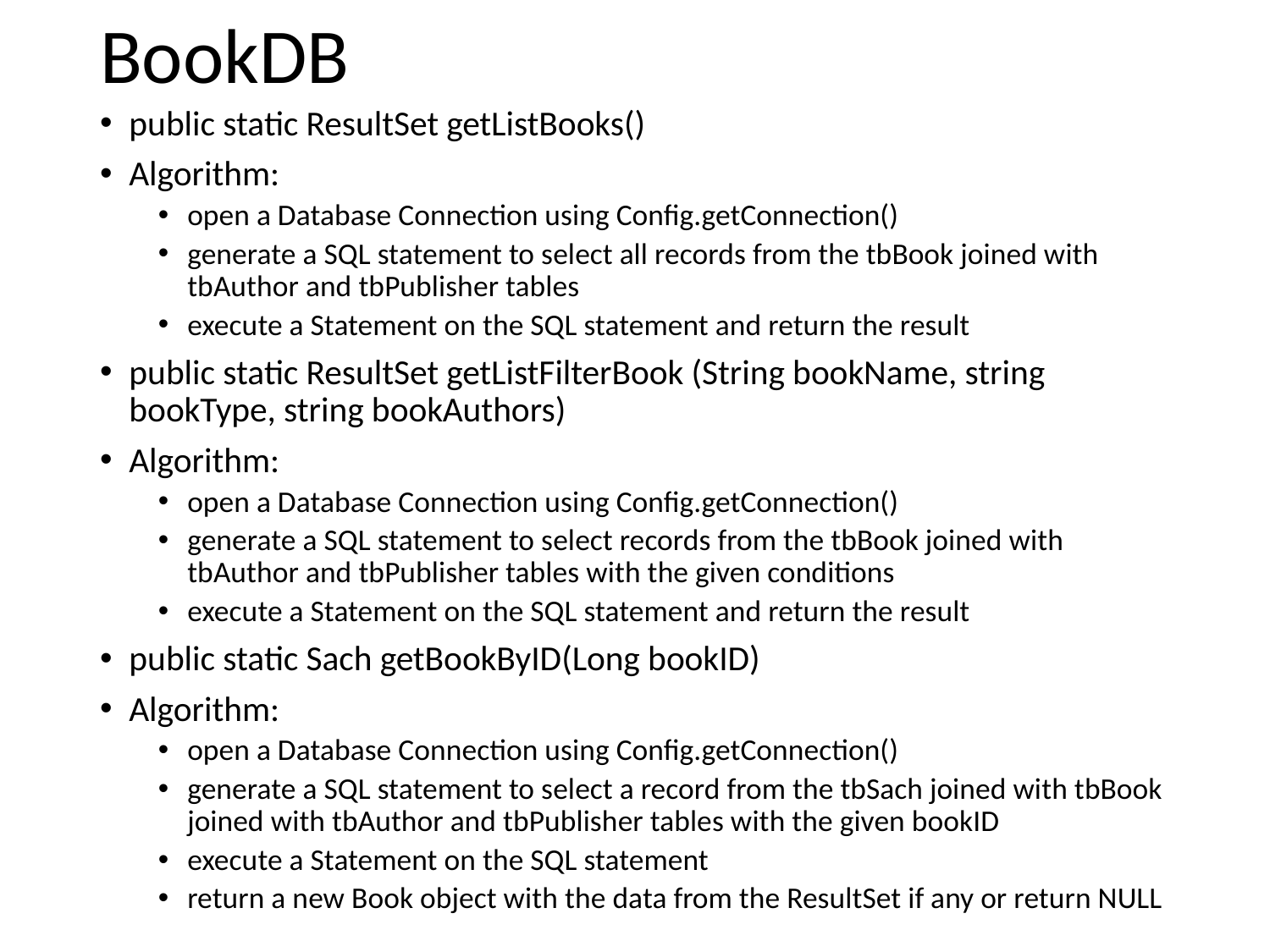

# BookDB
public static ResultSet getListBooks()
Algorithm:
open a Database Connection using Config.getConnection()
generate a SQL statement to select all records from the tbBook joined with tbAuthor and tbPublisher tables
execute a Statement on the SQL statement and return the result
public static ResultSet getListFilterBook (String bookName, string bookType, string bookAuthors)
Algorithm:
open a Database Connection using Config.getConnection()
generate a SQL statement to select records from the tbBook joined with tbAuthor and tbPublisher tables with the given conditions
execute a Statement on the SQL statement and return the result
public static Sach getBookByID(Long bookID)
Algorithm:
open a Database Connection using Config.getConnection()
generate a SQL statement to select a record from the tbSach joined with tbBook joined with tbAuthor and tbPublisher tables with the given bookID
execute a Statement on the SQL statement
return a new Book object with the data from the ResultSet if any or return NULL